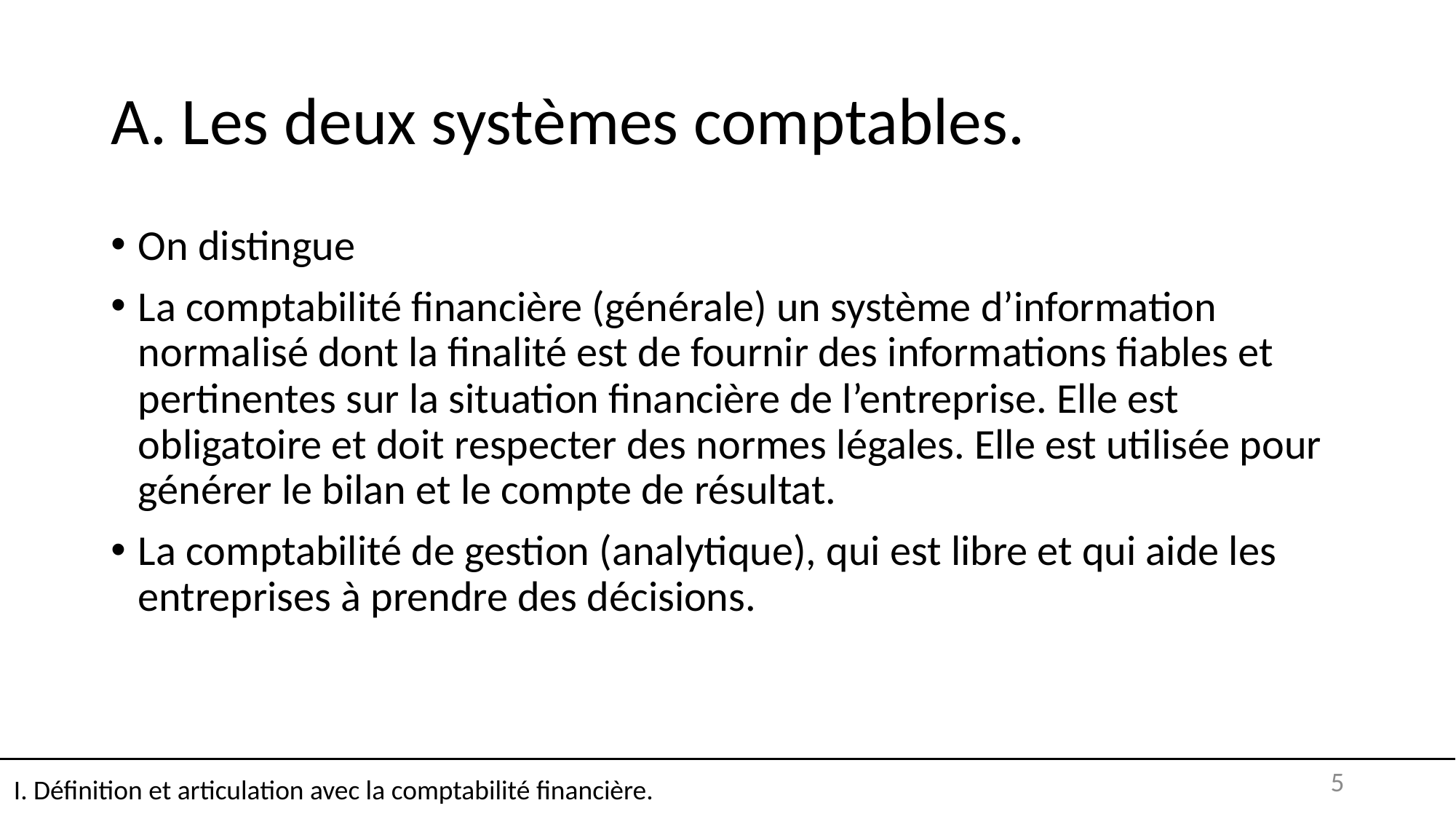

# A. Les deux systèmes comptables.
On distingue
La comptabilité financière (générale) un système d’information normalisé dont la finalité est de fournir des informations fiables et pertinentes sur la situation financière de l’entreprise. Elle est obligatoire et doit respecter des normes légales. Elle est utilisée pour générer le bilan et le compte de résultat.
La comptabilité de gestion (analytique), qui est libre et qui aide les entreprises à prendre des décisions.
I. Définition et articulation avec la comptabilité financière.
5